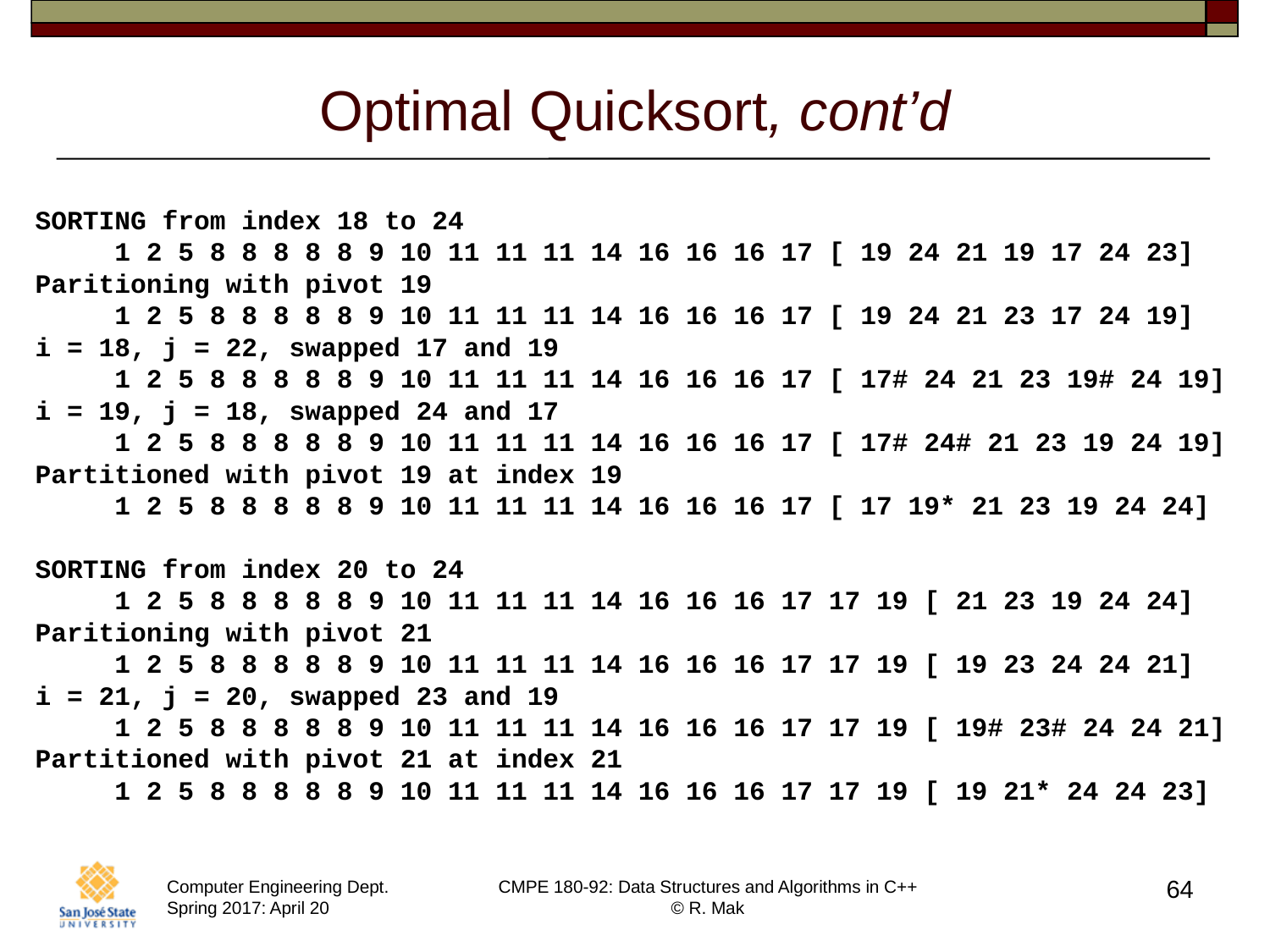

# Optimal Quicksort, cont’d
SORTING from index 18 to 24
     1 2 5 8 8 8 8 8 9 10 11 11 11 14 16 16 16 17 [ 19 24 21 19 17 24 23]
Paritioning with pivot 19
     1 2 5 8 8 8 8 8 9 10 11 11 11 14 16 16 16 17 [ 19 24 21 23 17 24 19]
i = 18, j = 22, swapped 17 and 19
     1 2 5 8 8 8 8 8 9 10 11 11 11 14 16 16 16 17 [ 17# 24 21 23 19# 24 19]
i = 19, j = 18, swapped 24 and 17
     1 2 5 8 8 8 8 8 9 10 11 11 11 14 16 16 16 17 [ 17# 24# 21 23 19 24 19]
Partitioned with pivot 19 at index 19
     1 2 5 8 8 8 8 8 9 10 11 11 11 14 16 16 16 17 [ 17 19* 21 23 19 24 24]

SORTING from index 20 to 24
     1 2 5 8 8 8 8 8 9 10 11 11 11 14 16 16 16 17 17 19 [ 21 23 19 24 24]
Paritioning with pivot 21
     1 2 5 8 8 8 8 8 9 10 11 11 11 14 16 16 16 17 17 19 [ 19 23 24 24 21]
i = 21, j = 20, swapped 23 and 19
     1 2 5 8 8 8 8 8 9 10 11 11 11 14 16 16 16 17 17 19 [ 19# 23# 24 24 21]
Partitioned with pivot 21 at index 21
     1 2 5 8 8 8 8 8 9 10 11 11 11 14 16 16 16 17 17 19 [ 19 21* 24 24 23]
64